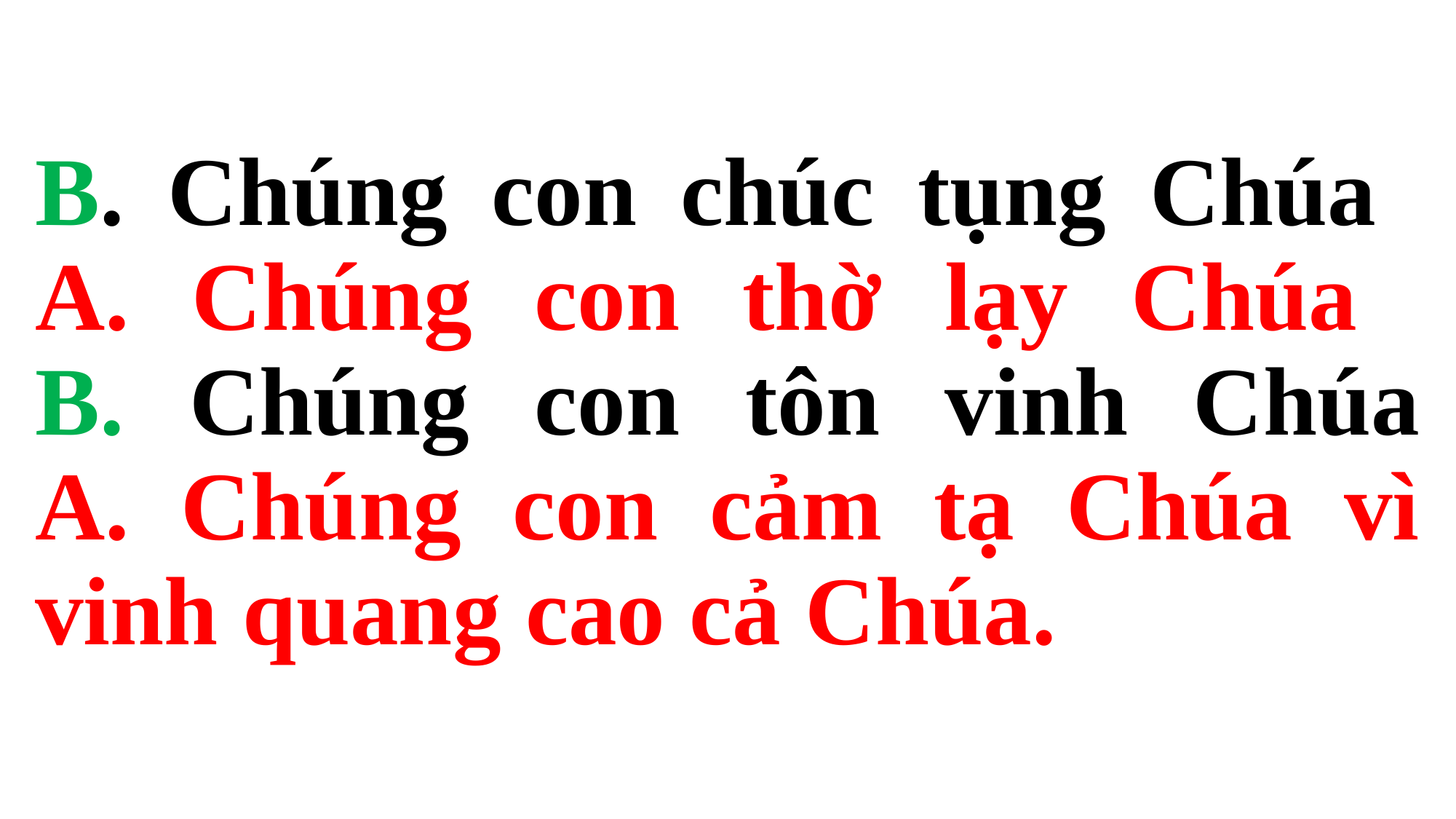

# B. Chúng con chúc tụng Chúa A. Chúng con thờ lạy Chúa B. Chúng con tôn vinh Chúa A. Chúng con cảm tạ Chúa vì vinh quang cao cả Chúa.